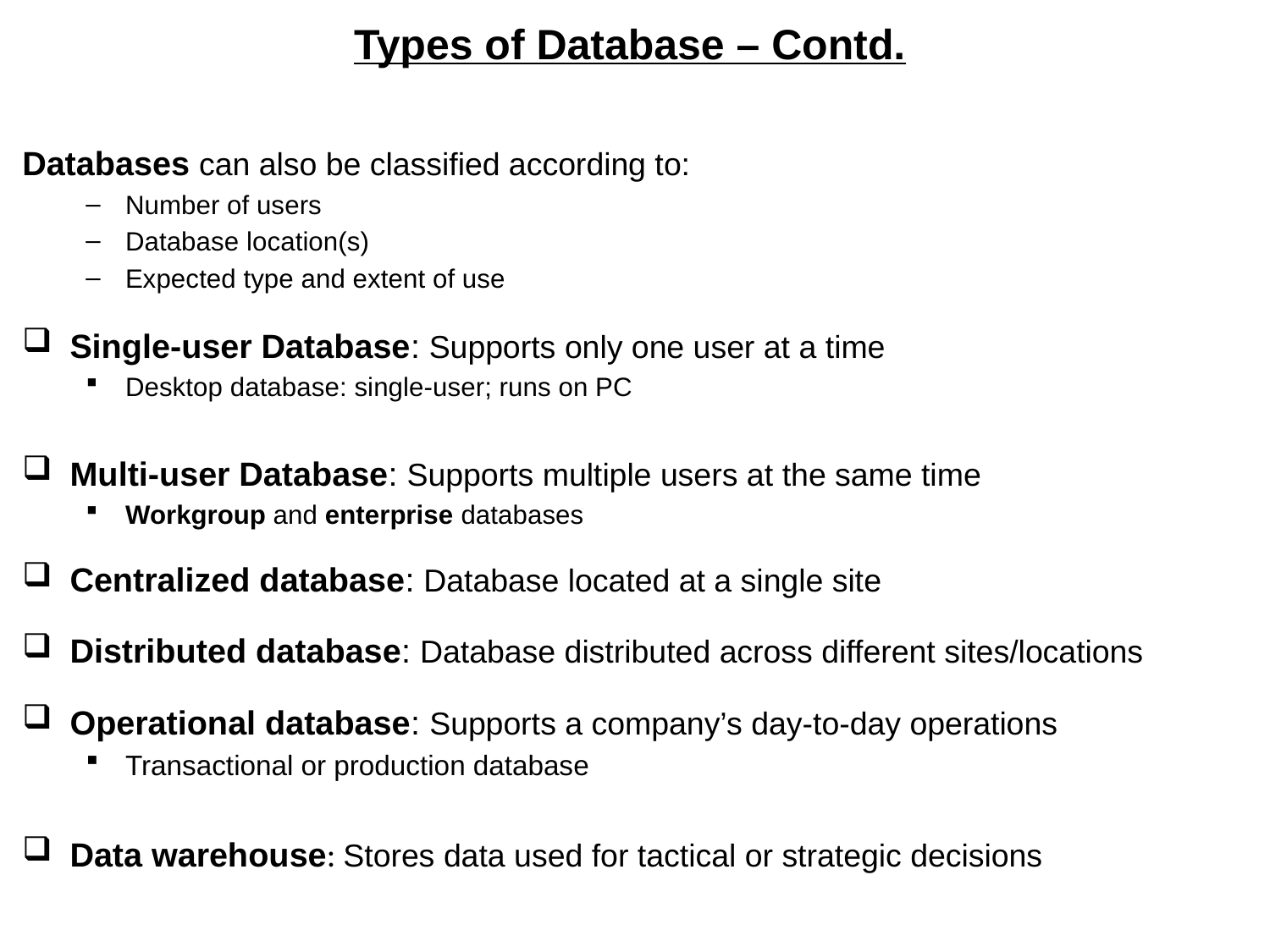

# Types of Database – Contd.
Databases can also be classified according to:
Number of users
Database location(s)
Expected type and extent of use

Single-user Database: Supports only one user at a time
Desktop database: single-user; runs on PC

Multi-user Database: Supports multiple users at the same time
Workgroup and enterprise databases

Centralized database: Database located at a single site

Distributed database: Database distributed across different sites/locations

Operational database: Supports a company’s day-to-day operations
Transactional or production database

Data warehouse: Stores data used for tactical or strategic decisions